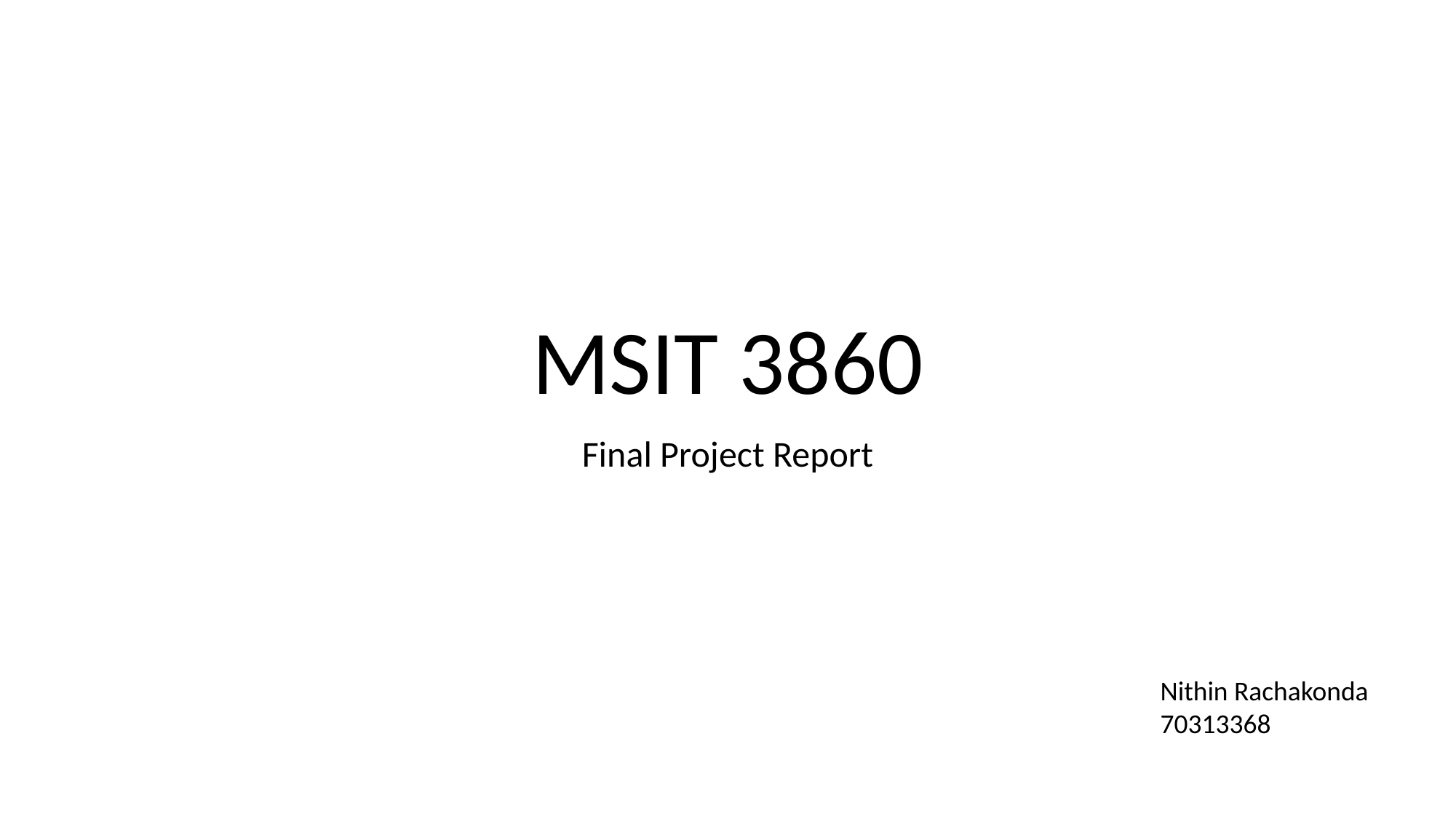

# MSIT 3860
Final Project Report
Nithin Rachakonda
70313368